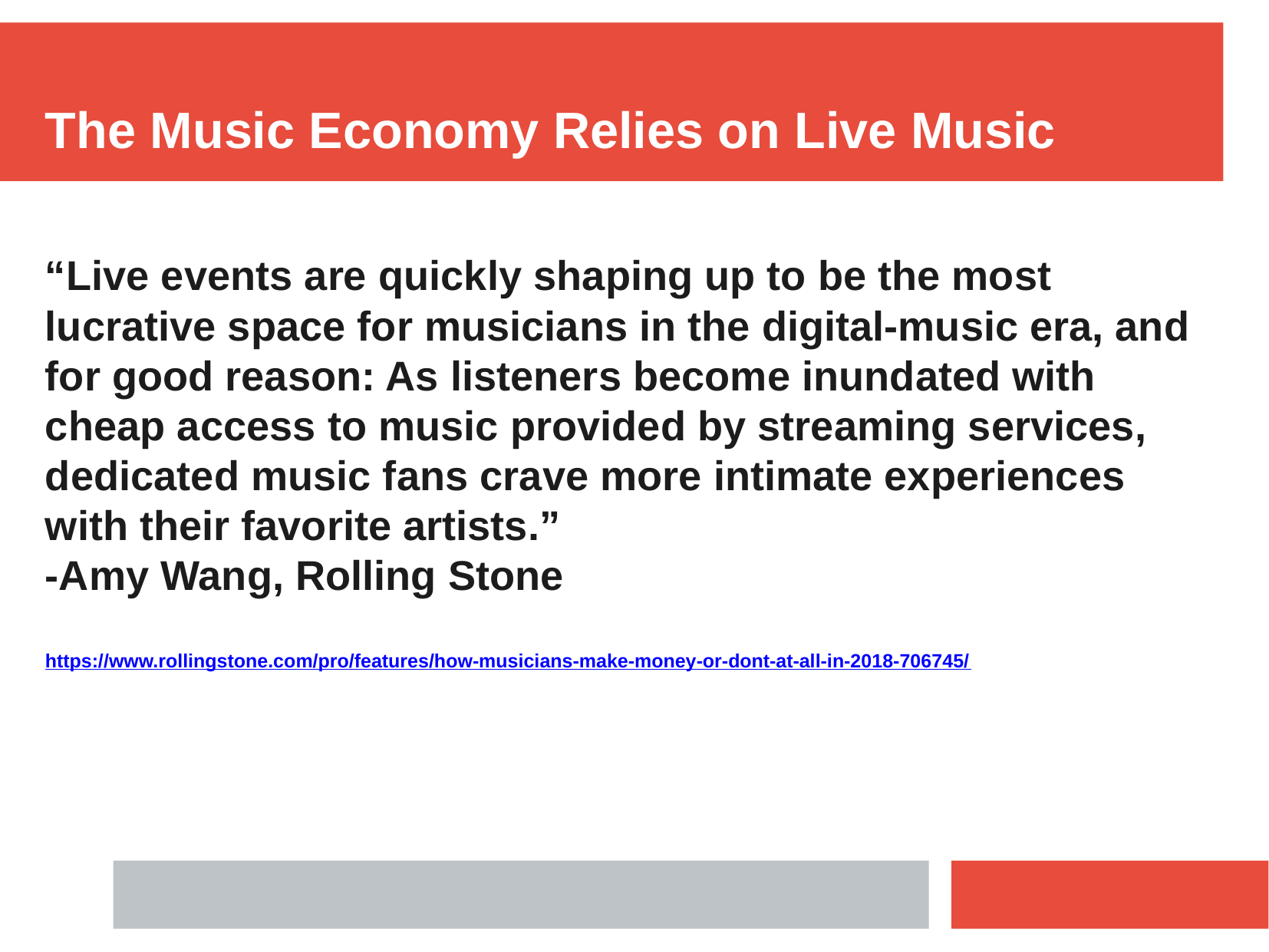

The Music Economy Relies on Live Music
“Live events are quickly shaping up to be the most lucrative space for musicians in the digital-music era, and for good reason: As listeners become inundated with cheap access to music provided by streaming services, dedicated music fans crave more intimate experiences with their favorite artists.”
-Amy Wang, Rolling Stone

https://www.rollingstone.com/pro/features/how-musicians-make-money-or-dont-at-all-in-2018-706745/